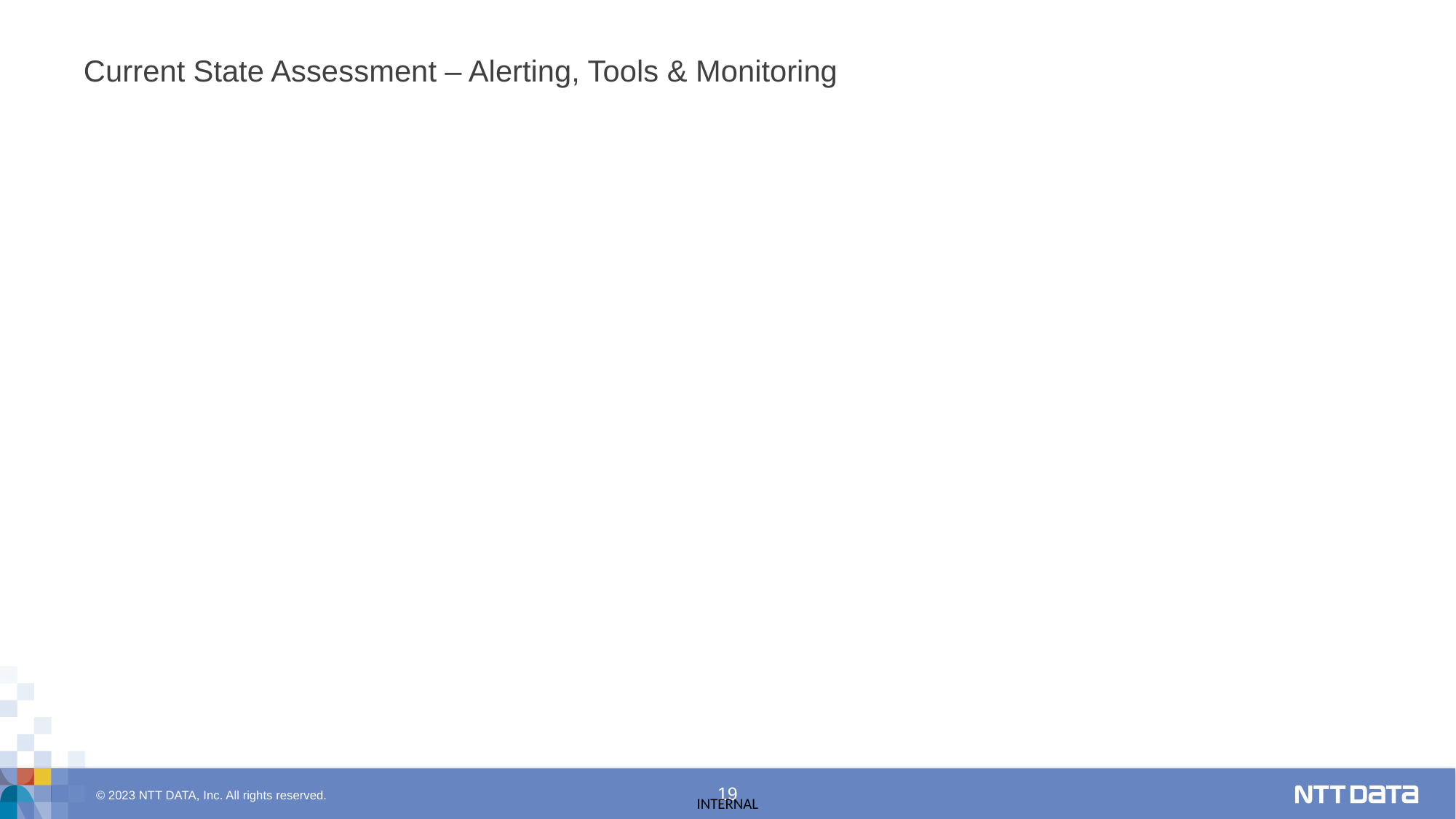

Current State Assessment – Alerting, Tools & Monitoring